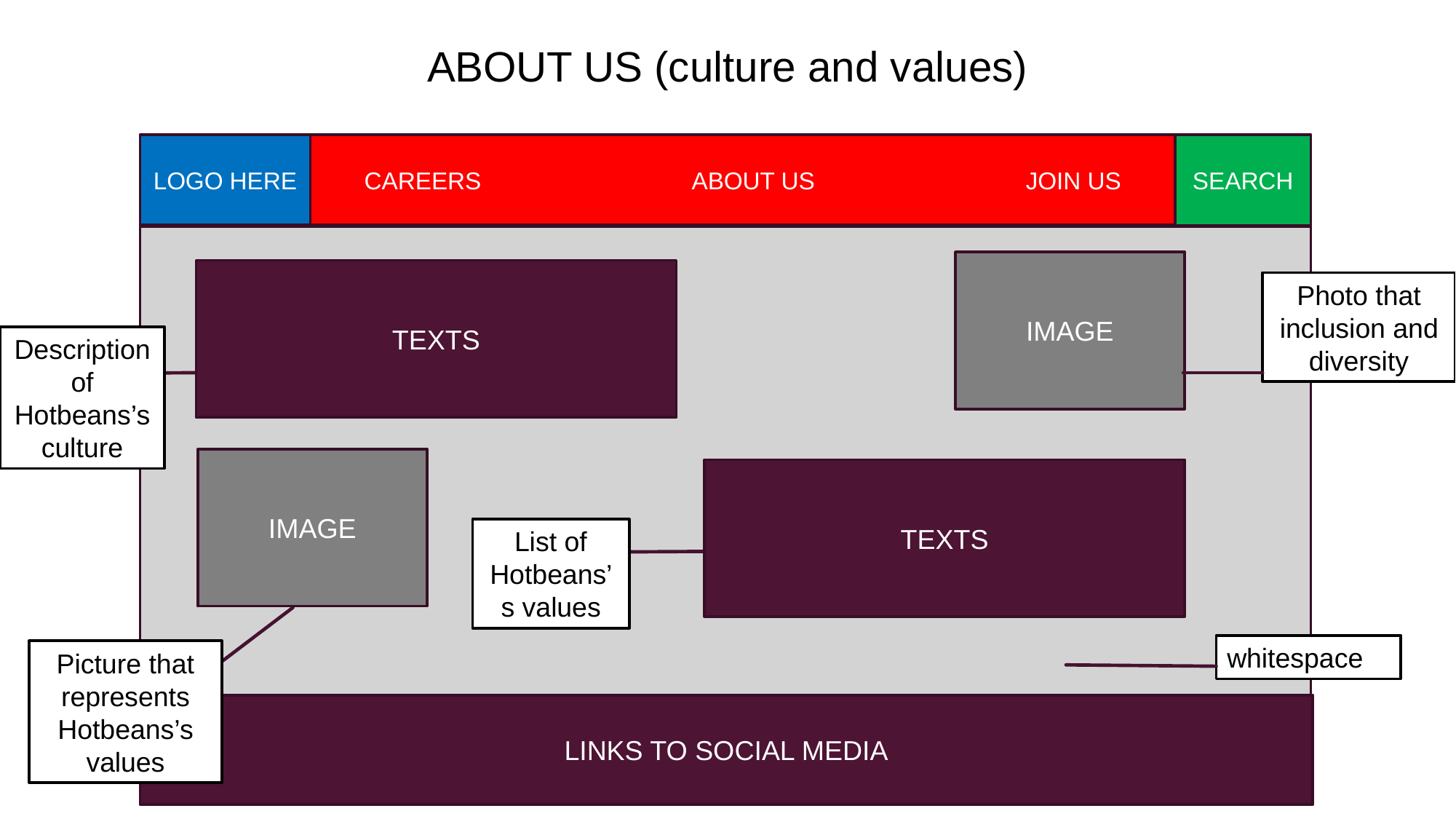

ABOUT US (culture and values)
SEARCH
CAREERS		ABOUT US		 JOIN US
LOGO HERE

IMAGE
TEXTS
Photo that inclusion and diversity
Description of Hotbeans’s culture
IMAGE
TEXTS
List of Hotbeans’s values
whitespace
Picture that represents Hotbeans’s values
LINKS TO SOCIAL MEDIA